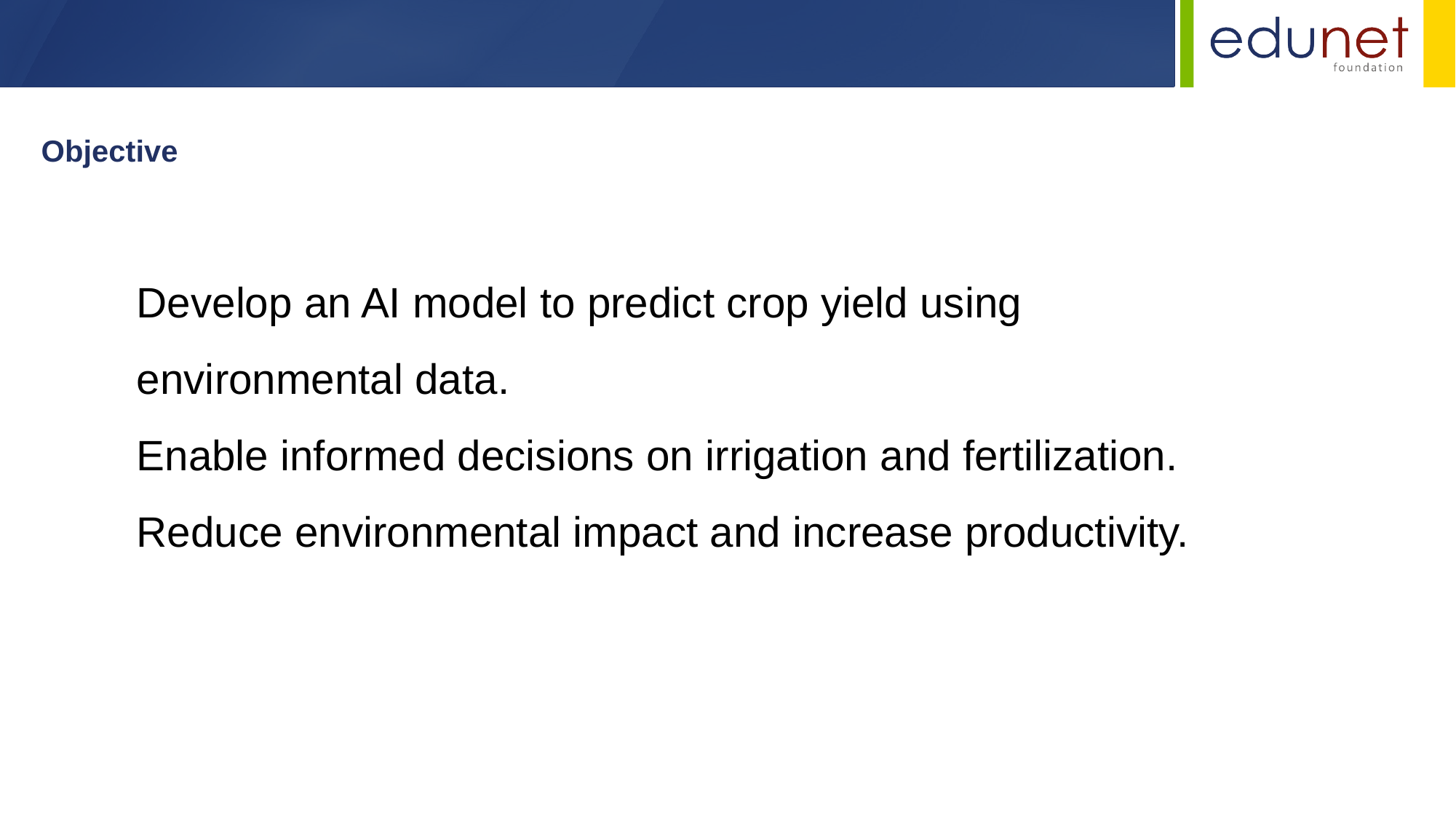

Objective
Develop an AI model to predict crop yield using environmental data.
Enable informed decisions on irrigation and fertilization.
Reduce environmental impact and increase productivity.